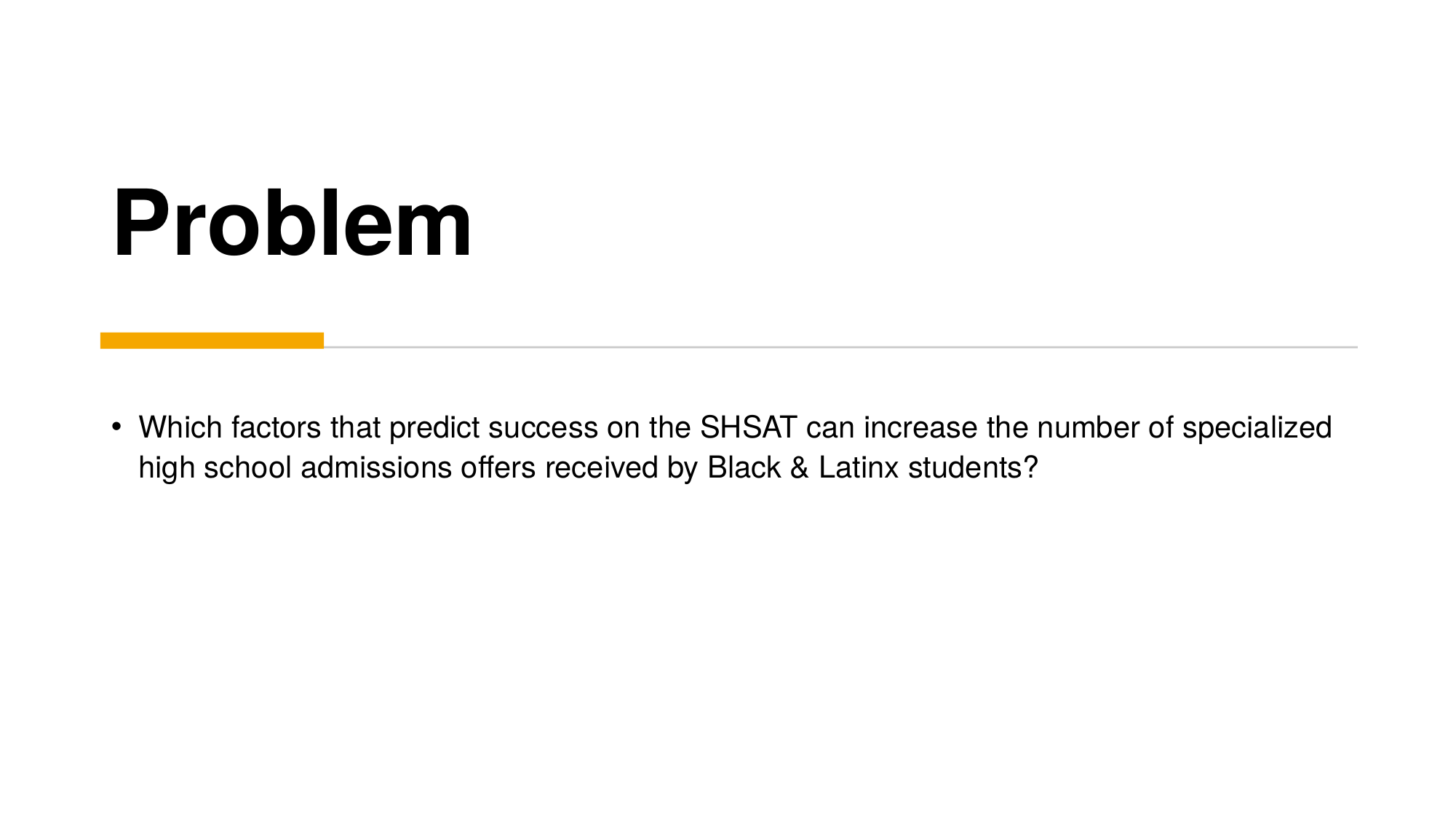

# Problem

Which factors that predict success on the SHSAT can increase the number of specialized high school admissions offers received by Black & Latinx students?